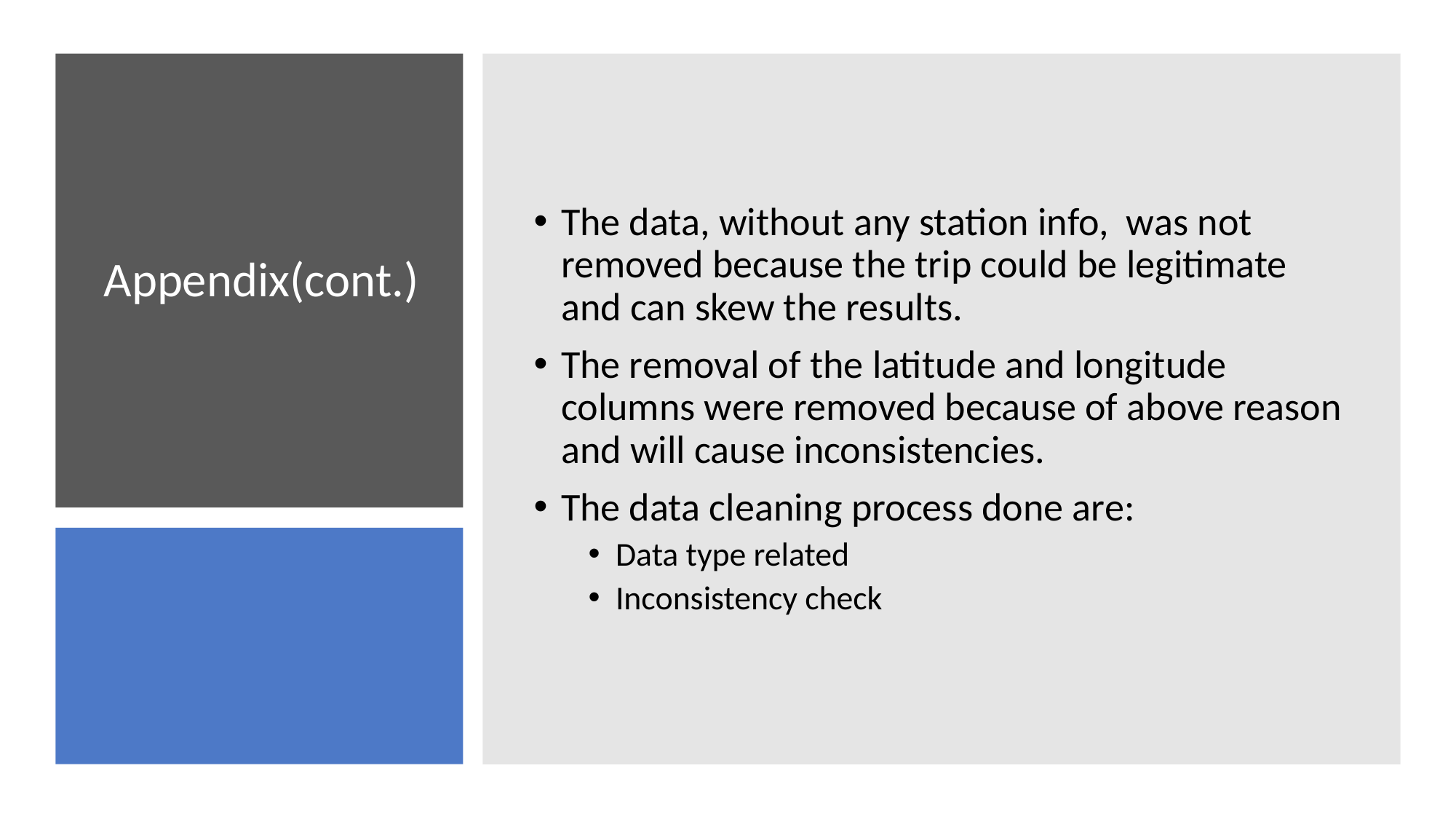

The data, without any station info,  was not removed because the trip could be legitimate and can skew the results.
The removal of the latitude and longitude columns were removed because of above reason and will cause inconsistencies.
The data cleaning process done are:
Data type related
Inconsistency check
# Appendix(cont.)